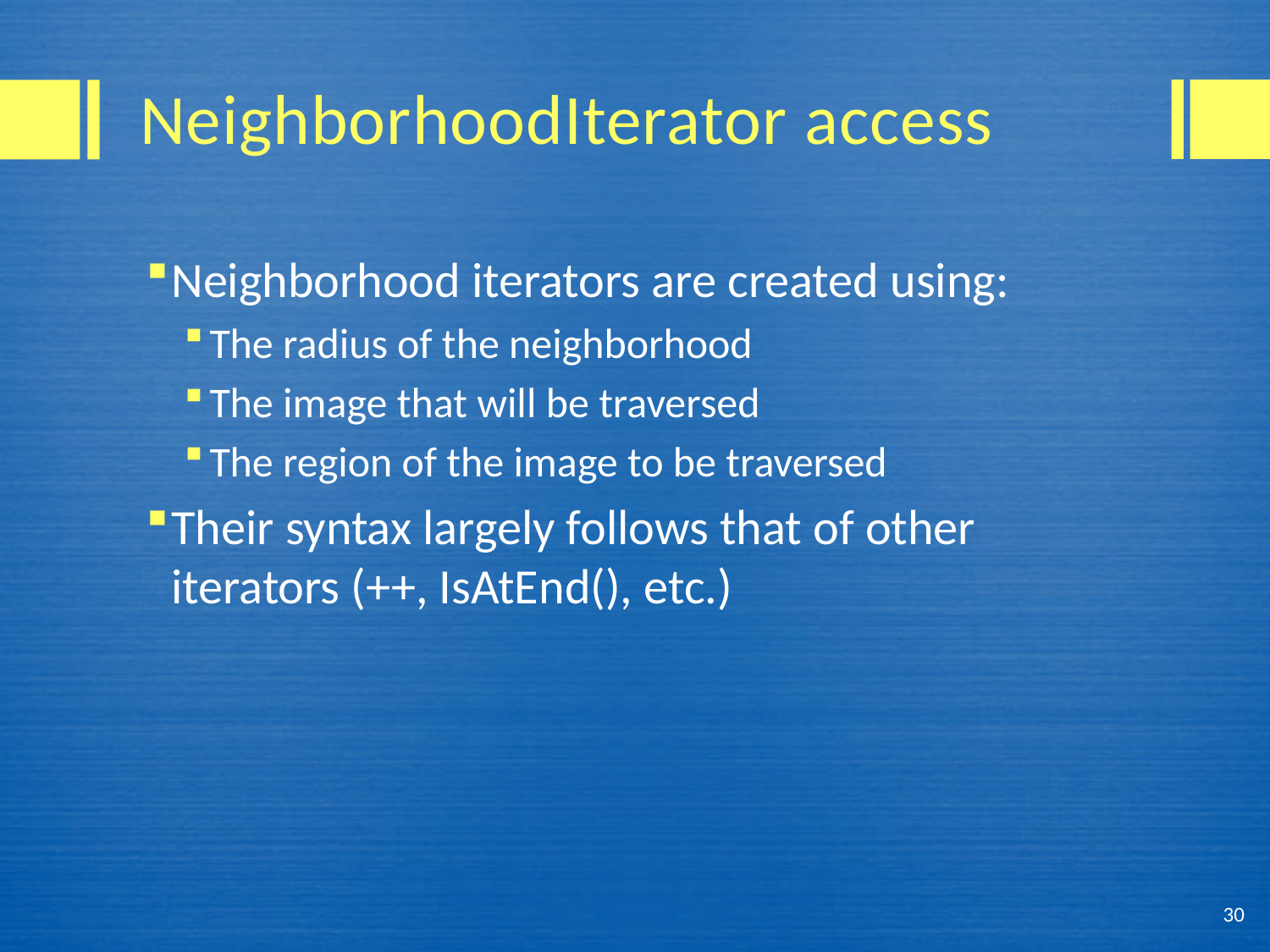

# NeighborhoodIterator access
Neighborhood iterators are created using:
The radius of the neighborhood
The image that will be traversed
The region of the image to be traversed
Their syntax largely follows that of other iterators (++, IsAtEnd(), etc.)
30